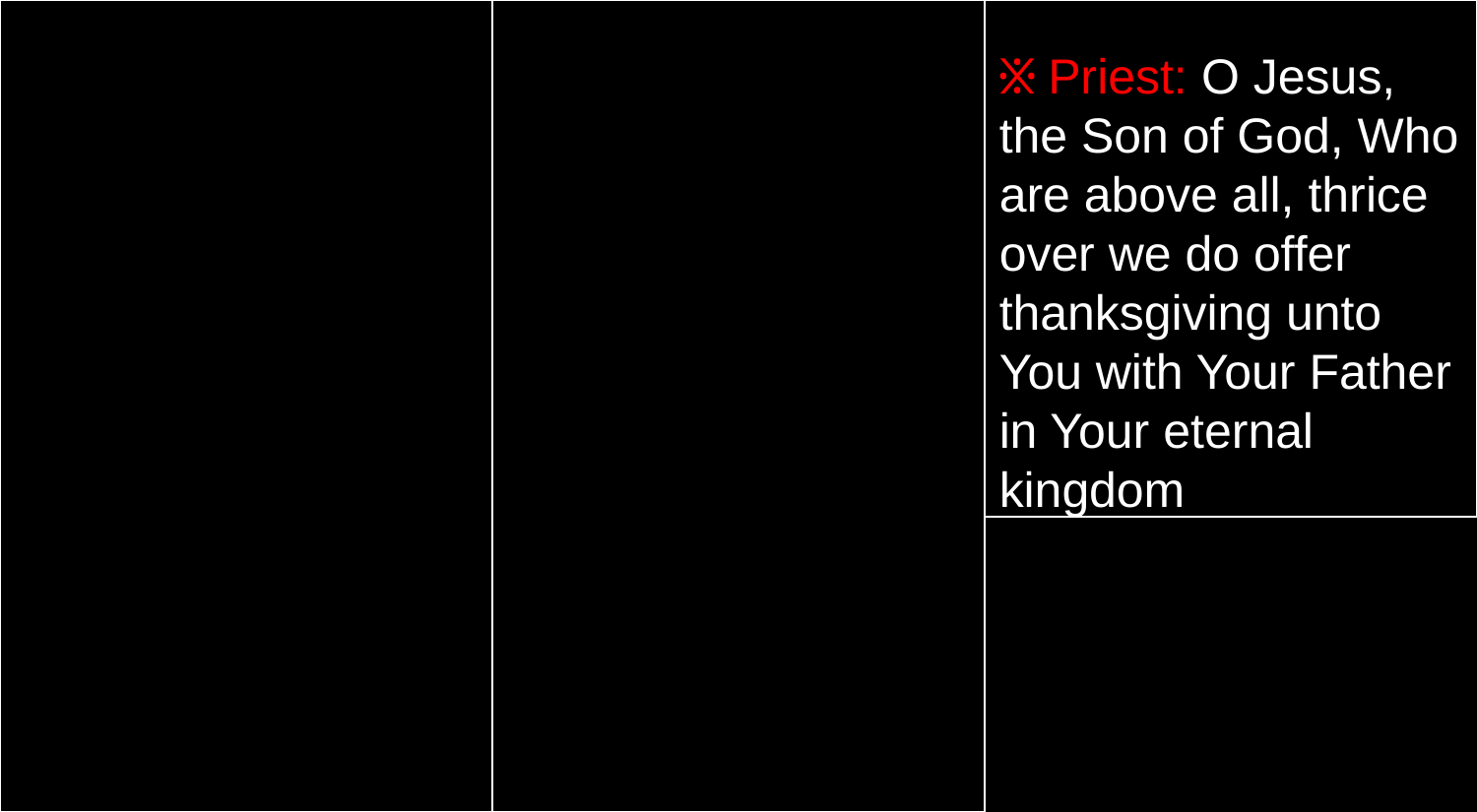

፠ Priest: O Jesus, the Son of God, Who are above all, thrice over we do offer thanksgiving unto You with Your Father in Your eternal kingdom